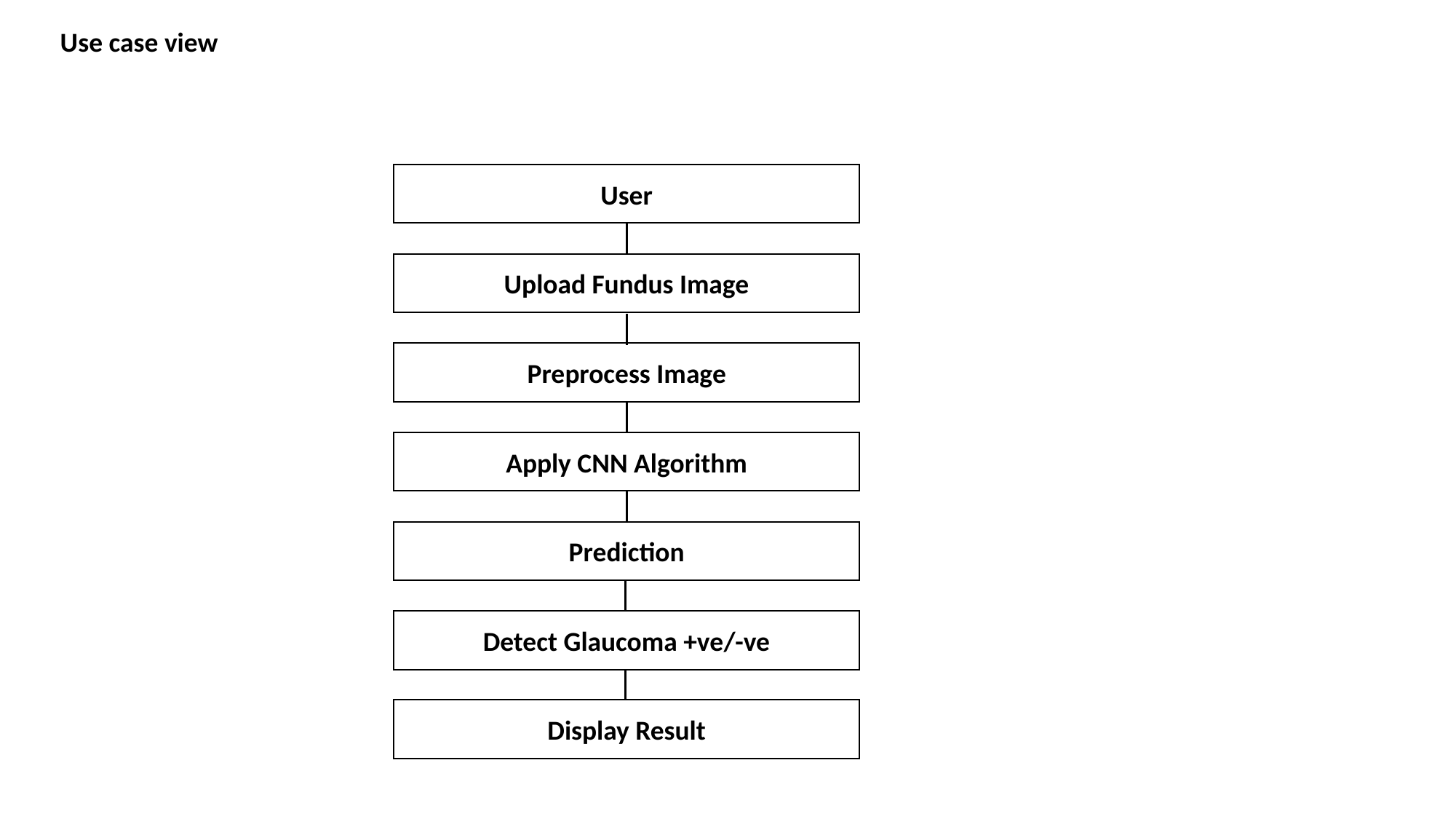

Use case view
User
Upload Fundus Image
Preprocess Image
Apply CNN Algorithm
Prediction
Detect Glaucoma +ve/-ve
Display Result